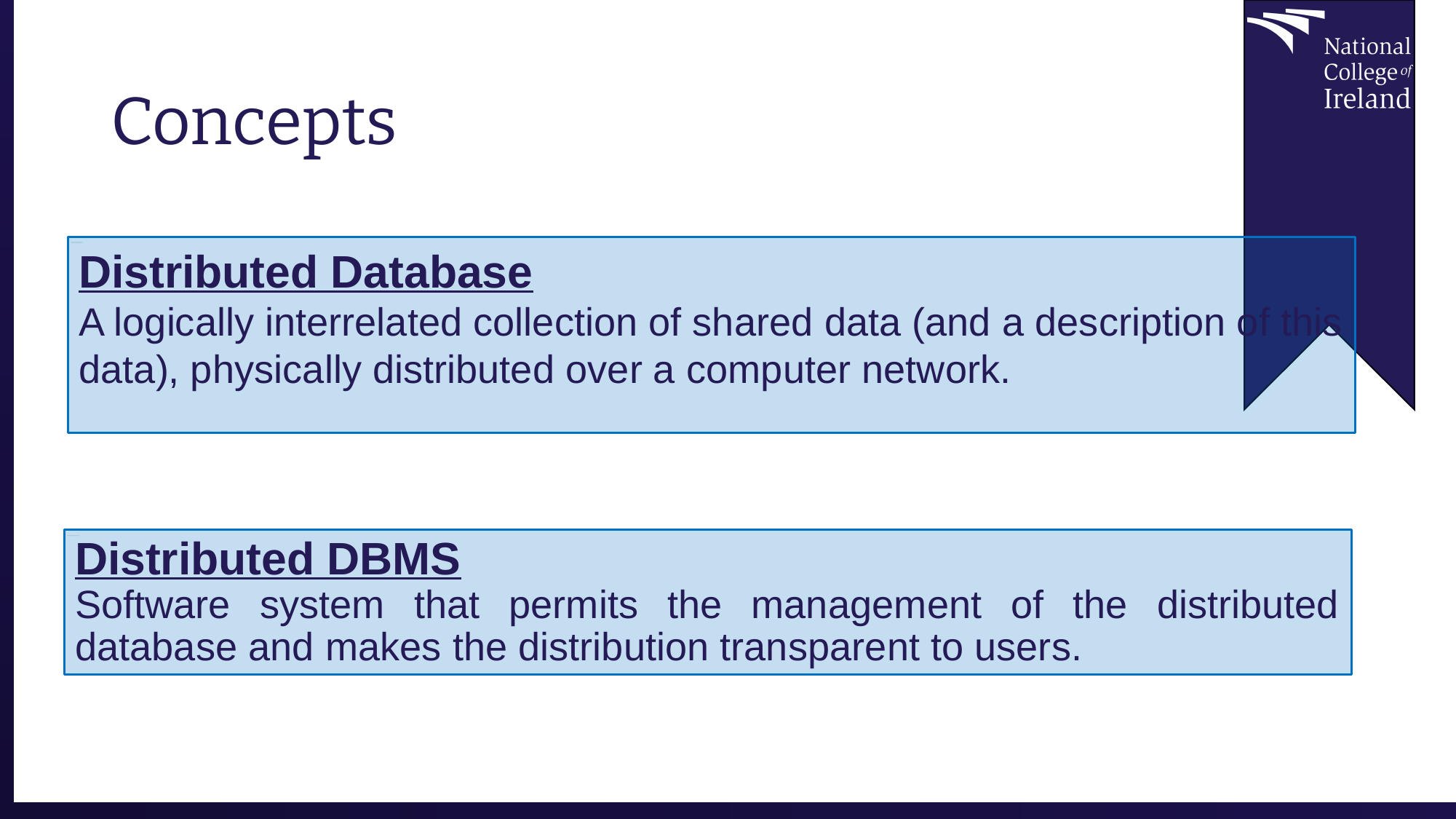

# Concepts
Distributed Database
A logically interrelated collection of shared data (and a description of this data), physically distributed over a computer network.

Distributed DBMS
Software system that permits the management of the distributed database and makes the distribution transparent to users.